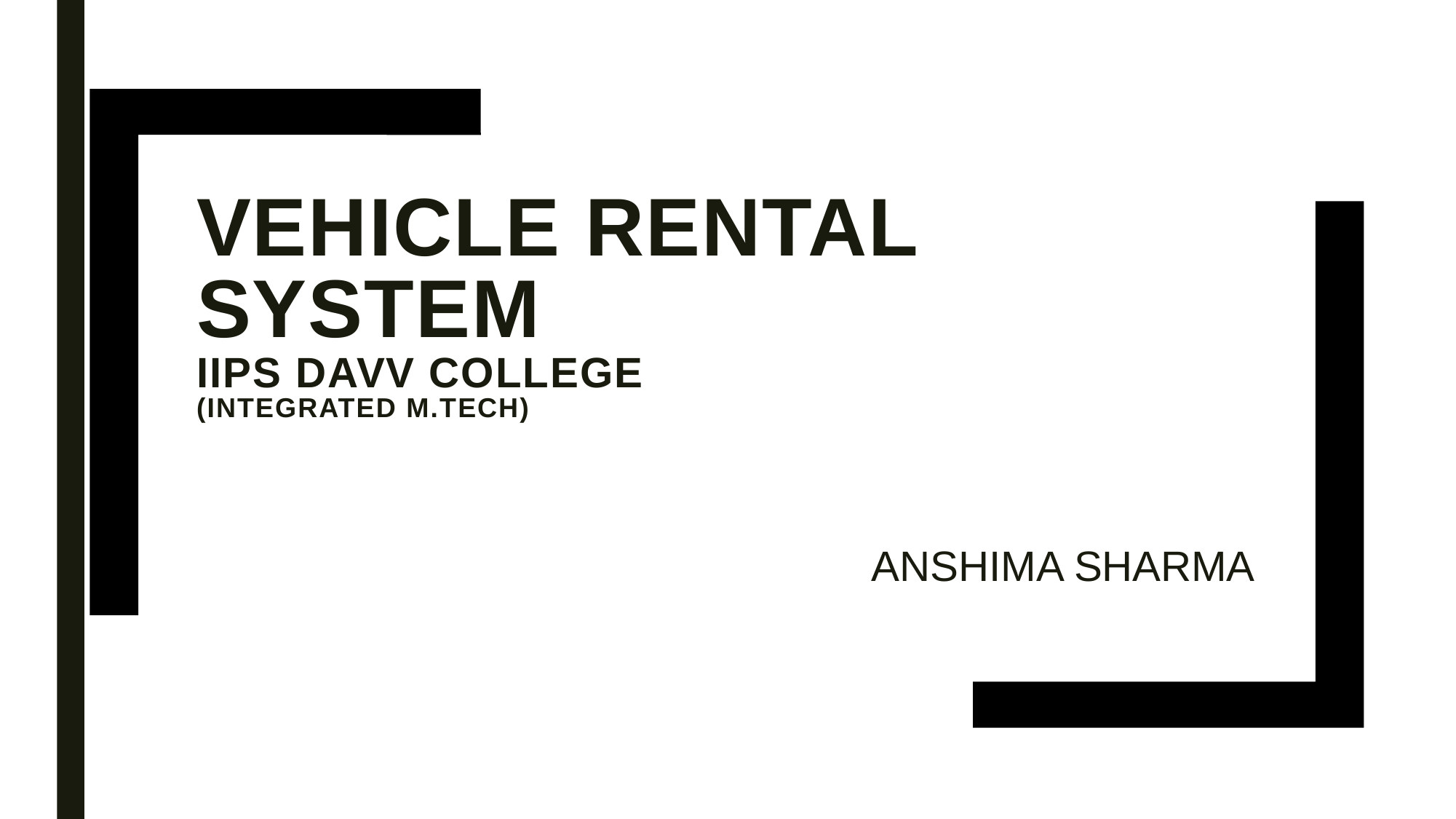

# VEHICLE RENTAL SYSTEM Iips davv college (Integrated m.tech)
ANSHIMA SHARMA